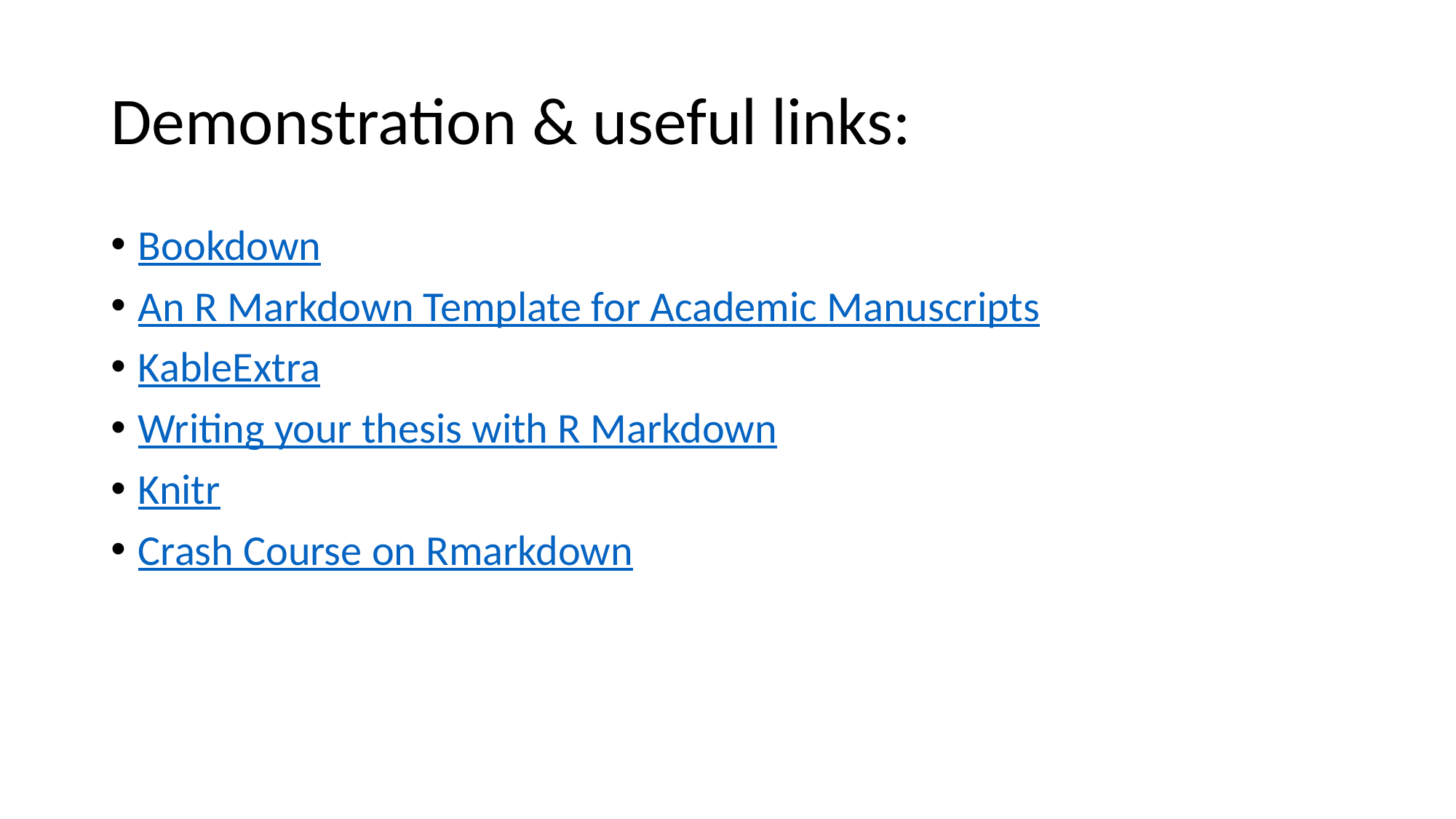

# Demonstration & useful links:
Bookdown
An R Markdown Template for Academic Manuscripts
KableExtra
Writing your thesis with R Markdown
Knitr
Crash Course on Rmarkdown